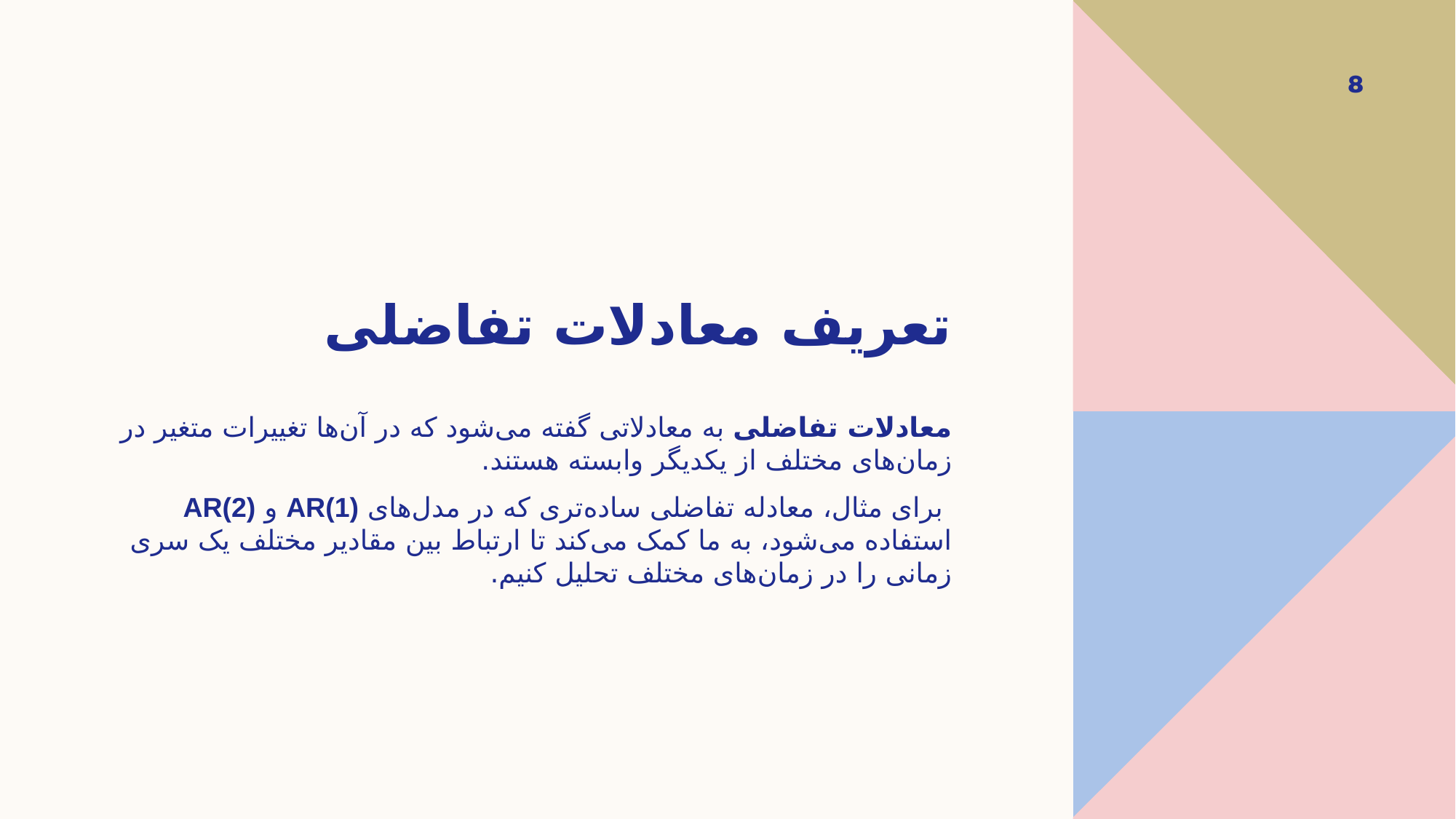

8
# تعریف معادلات تفاضلی
معادلات تفاضلی به معادلاتی گفته می‌شود که در آن‌ها تغییرات متغیر در زمان‌های مختلف از یکدیگر وابسته هستند.
 برای مثال، معادله تفاضلی ساده‌تری که در مدل‌های AR(1) و AR(2) استفاده می‌شود، به ما کمک می‌کند تا ارتباط بین مقادیر مختلف یک سری زمانی را در زمان‌های مختلف تحلیل کنیم.